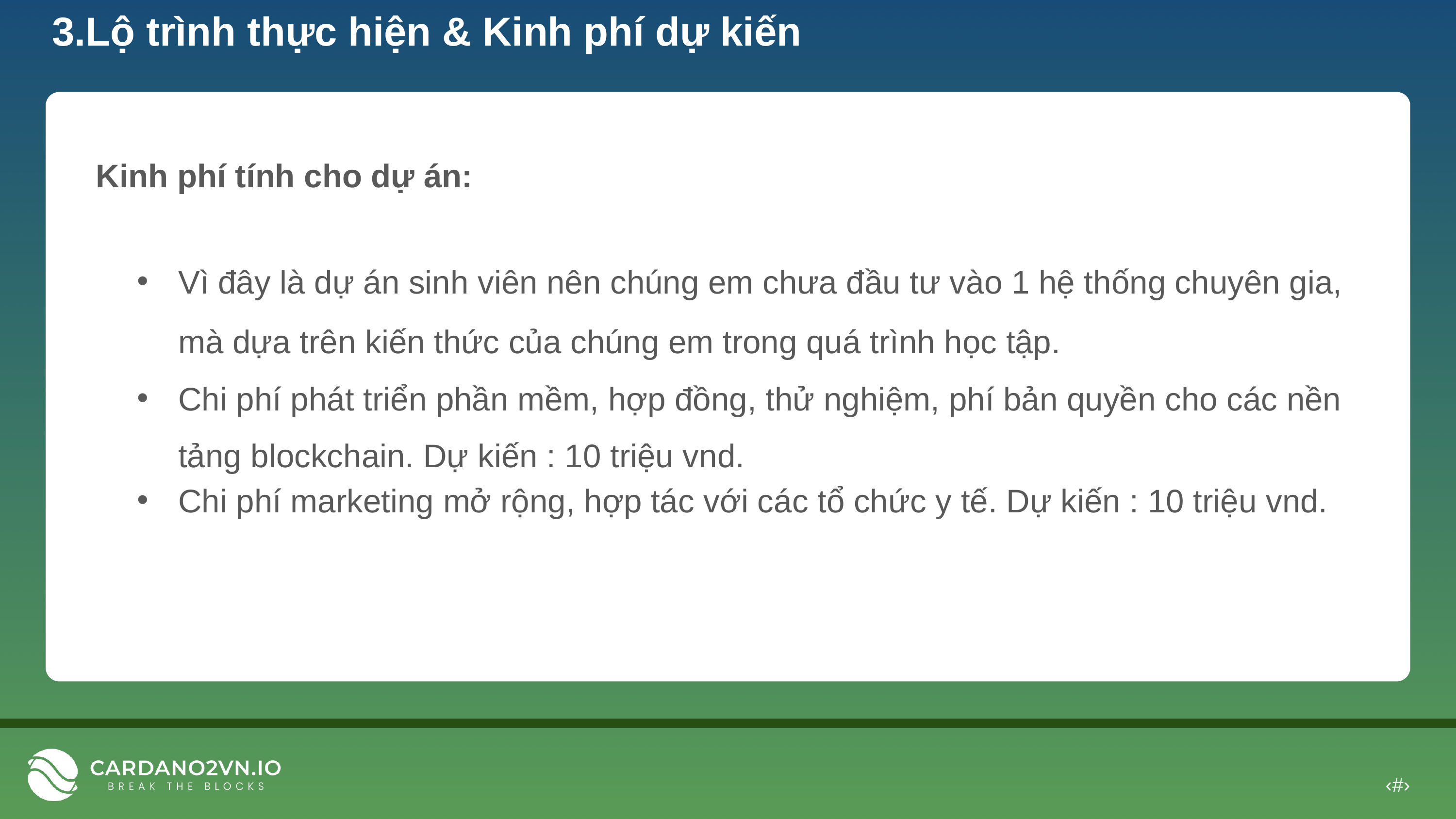

3.Lộ trình thực hiện & Kinh phí dự kiến

Kinh phí tính cho dự án:

Vì đây là dự án sinh viên nên chúng em chưa đầu tư vào 1 hệ thống chuyên gia, mà dựa trên kiến thức của chúng em trong quá trình học tập.
Chi phí phát triển phần mềm, hợp đồng, thử nghiệm, phí bản quyền cho các nền tảng blockchain. Dự kiến : 10 triệu vnd.
Chi phí marketing mở rộng, hợp tác với các tổ chức y tế. Dự kiến : 10 triệu vnd.

‹#›